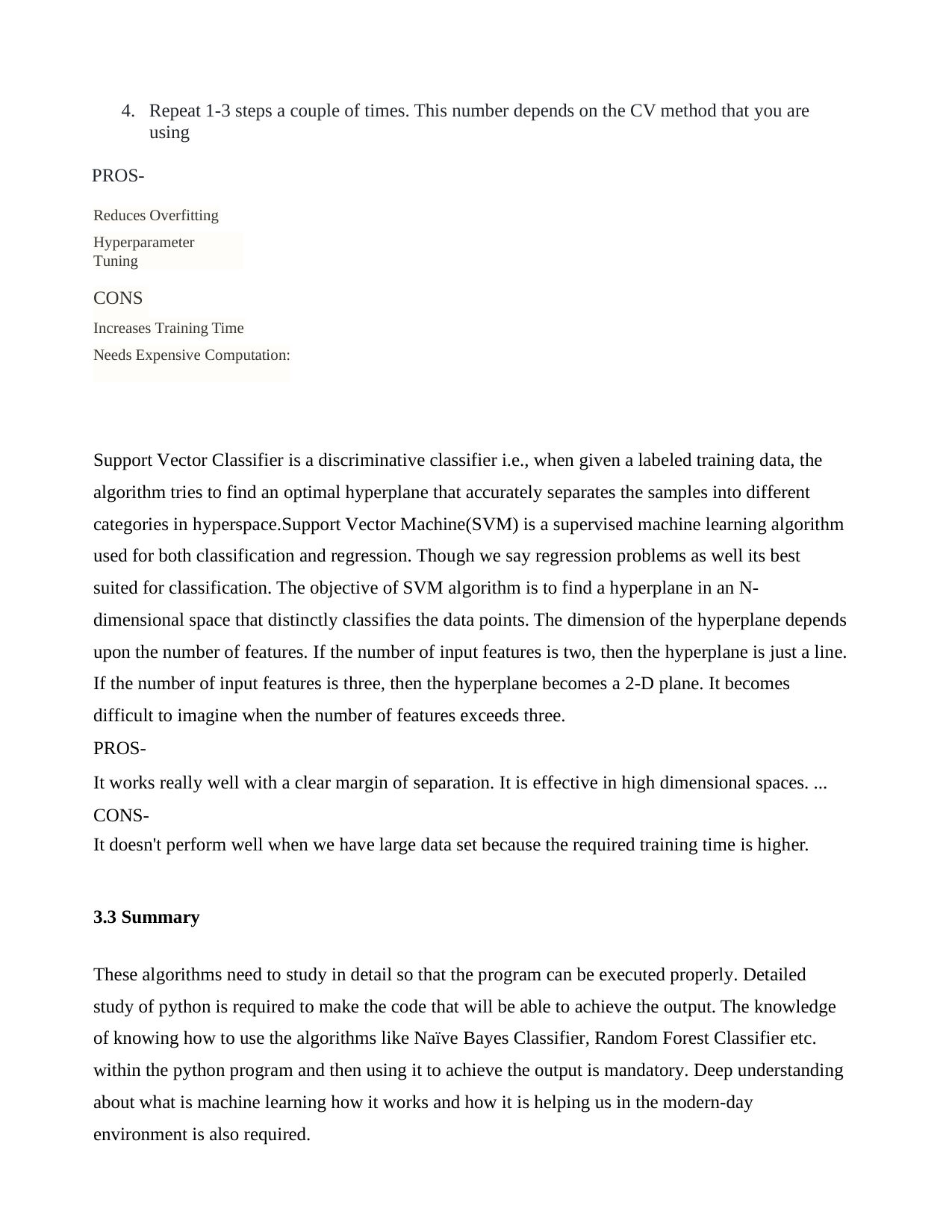

4.   Repeat 1-3 steps a couple of times. This number depends on the CV method that you are using

PROS-
Reduces Overfitting
Hyperparameter Tuning
CONS-
Increases Training Time
Needs Expensive Computation:
Support Vector Classifier is a discriminative classifier i.e., when given a labeled training data, the algorithm tries to find an optimal hyperplane that accurately separates the samples into different categories in hyperspace.Support Vector Machine(SVM) is a supervised machine learning algorithm used for both classification and regression. Though we say regression problems as well its best suited for classification. The objective of SVM algorithm is to find a hyperplane in an N- dimensional space that distinctly classifies the data points. The dimension of the hyperplane depends upon the number of features. If the number of input features is two, then the hyperplane is just a line. If the number of input features is three, then the hyperplane becomes a 2-D plane. It becomes difficult to imagine when the number of features exceeds three.
PROS-
It works really well with a clear margin of separation. It is effective in high dimensional spaces. ... CONS-
It doesn't perform well when we have large data set because the required training time is higher.
3.3 Summary

These algorithms need to study in detail so that the program can be executed properly. Detailed study of python is required to make the code that will be able to achieve the output. The knowledge of knowing how to use the algorithms like Naïve Bayes Classifier, Random Forest Classifier etc. within the python program and then using it to achieve the output is mandatory. Deep understanding about what is machine learning how it works and how it is helping us in the modern-day environment is also required.
18